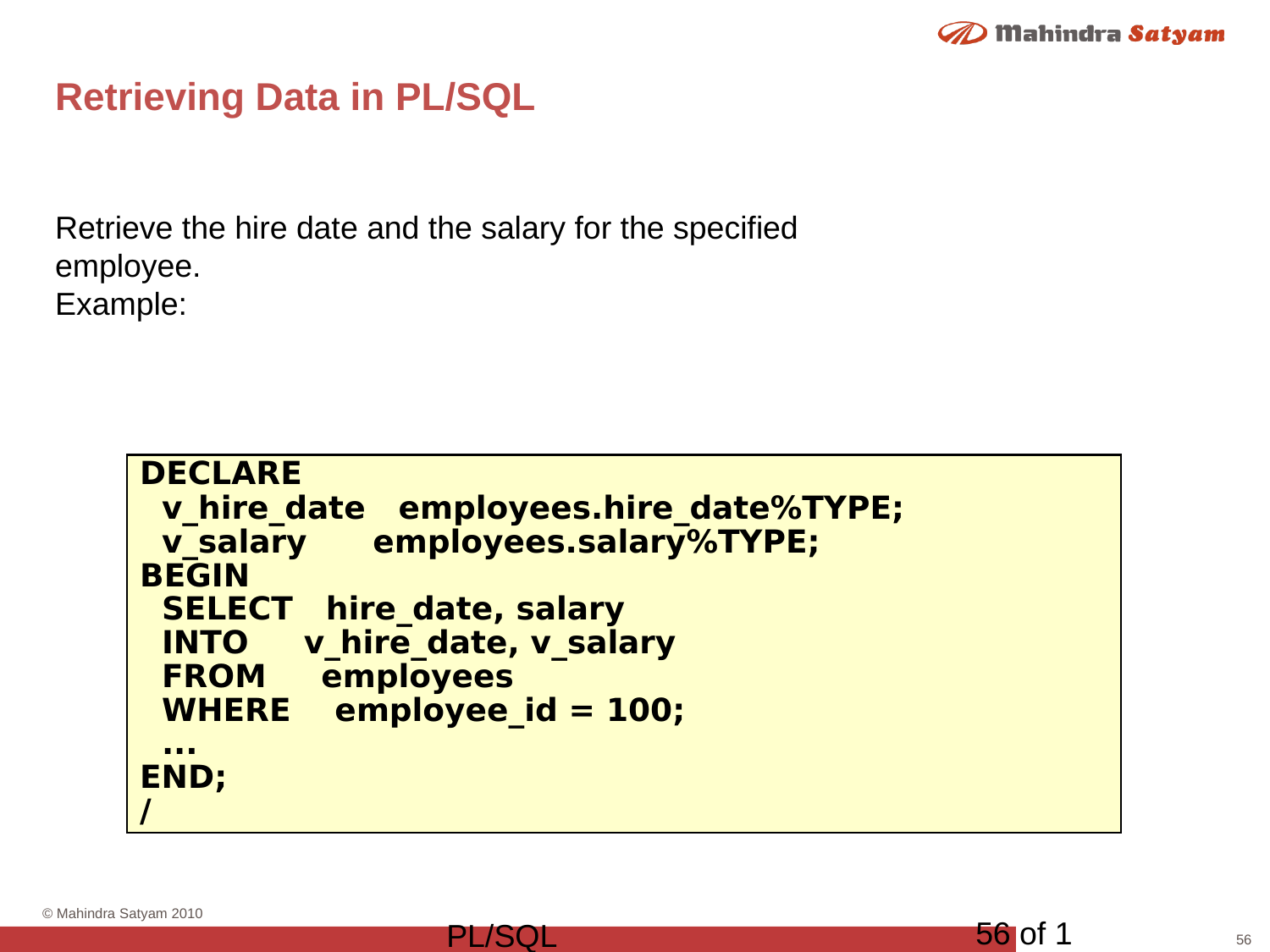

# Retrieving Data in PL/SQL
Retrieve the hire date and the salary for the specified
employee.
Example:

DECLARE
  v_hire_date   employees.hire_date%TYPE;
  v_salary      employees.salary%TYPE;
BEGIN
  SELECT   hire_date, salary
  INTO     v_hire_date, v_salary
  FROM     employees
  WHERE    employee_id = 100;
  ...
END;
/
56 of 1
PL/SQL